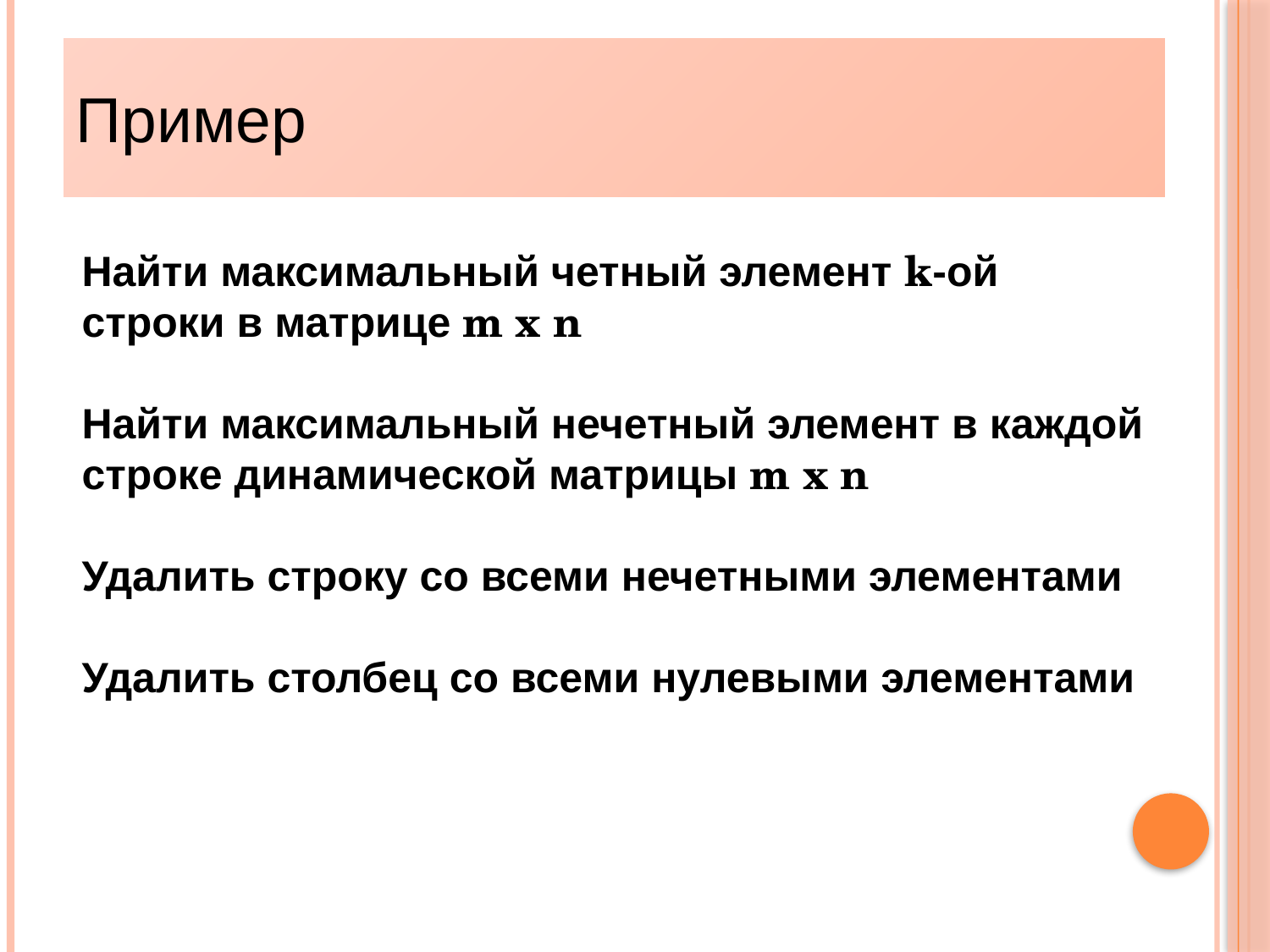

# Пример

Найти максимальный четный элемент k-ой строки в матрице m x n

Найти максимальный нечетный элемент в каждой строке динамической матрицы m x n

Удалить строку со всеми нечетными элементами

Удалить столбец со всеми нулевыми элементами